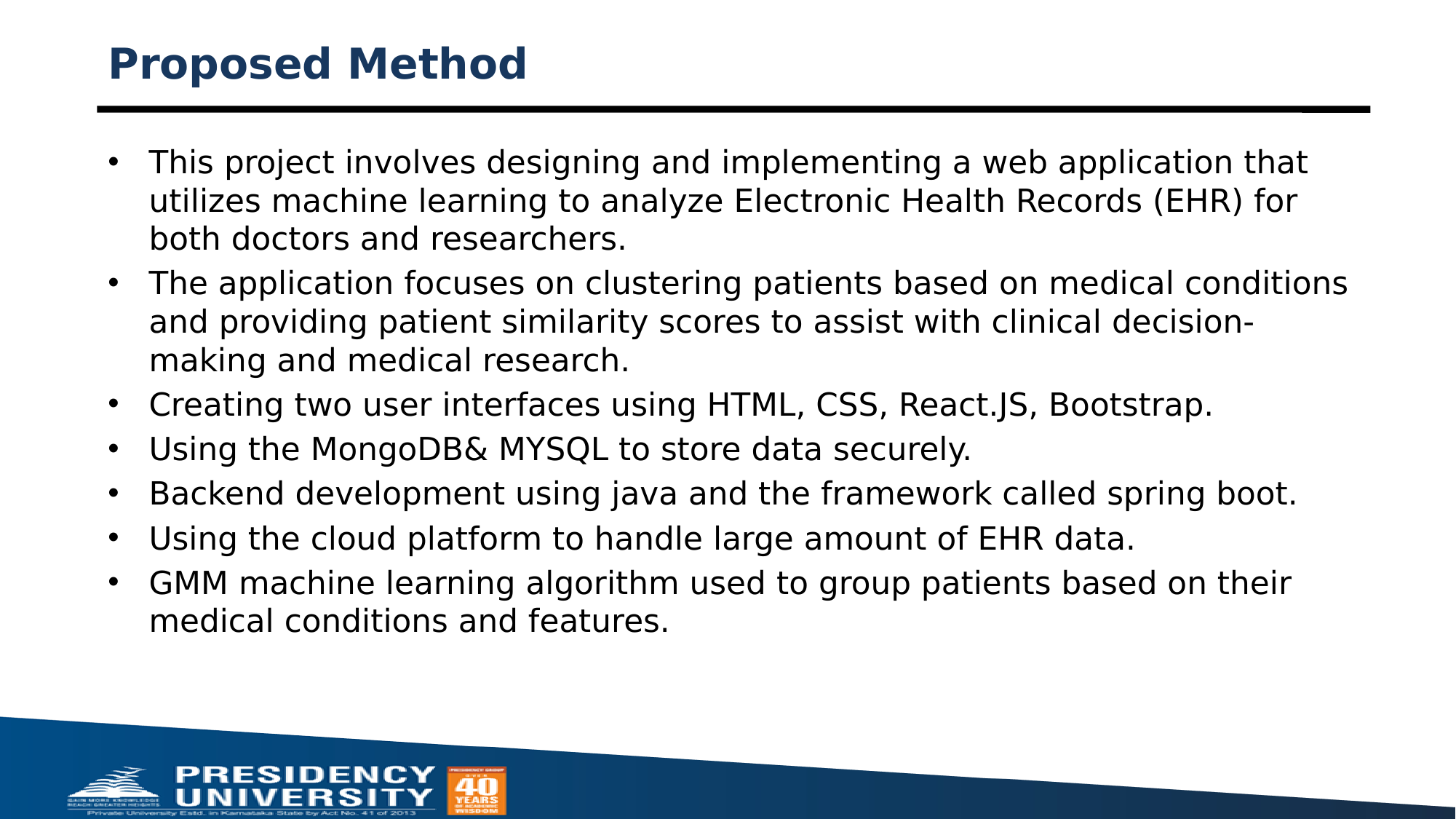

# Proposed Method
This project involves designing and implementing a web application that utilizes machine learning to analyze Electronic Health Records (EHR) for both doctors and researchers.
The application focuses on clustering patients based on medical conditions and providing patient similarity scores to assist with clinical decision-making and medical research.
Creating two user interfaces using HTML, CSS, React.JS, Bootstrap.
Using the MongoDB& MYSQL to store data securely.
Backend development using java and the framework called spring boot.
Using the cloud platform to handle large amount of EHR data.
GMM machine learning algorithm used to group patients based on their medical conditions and features.